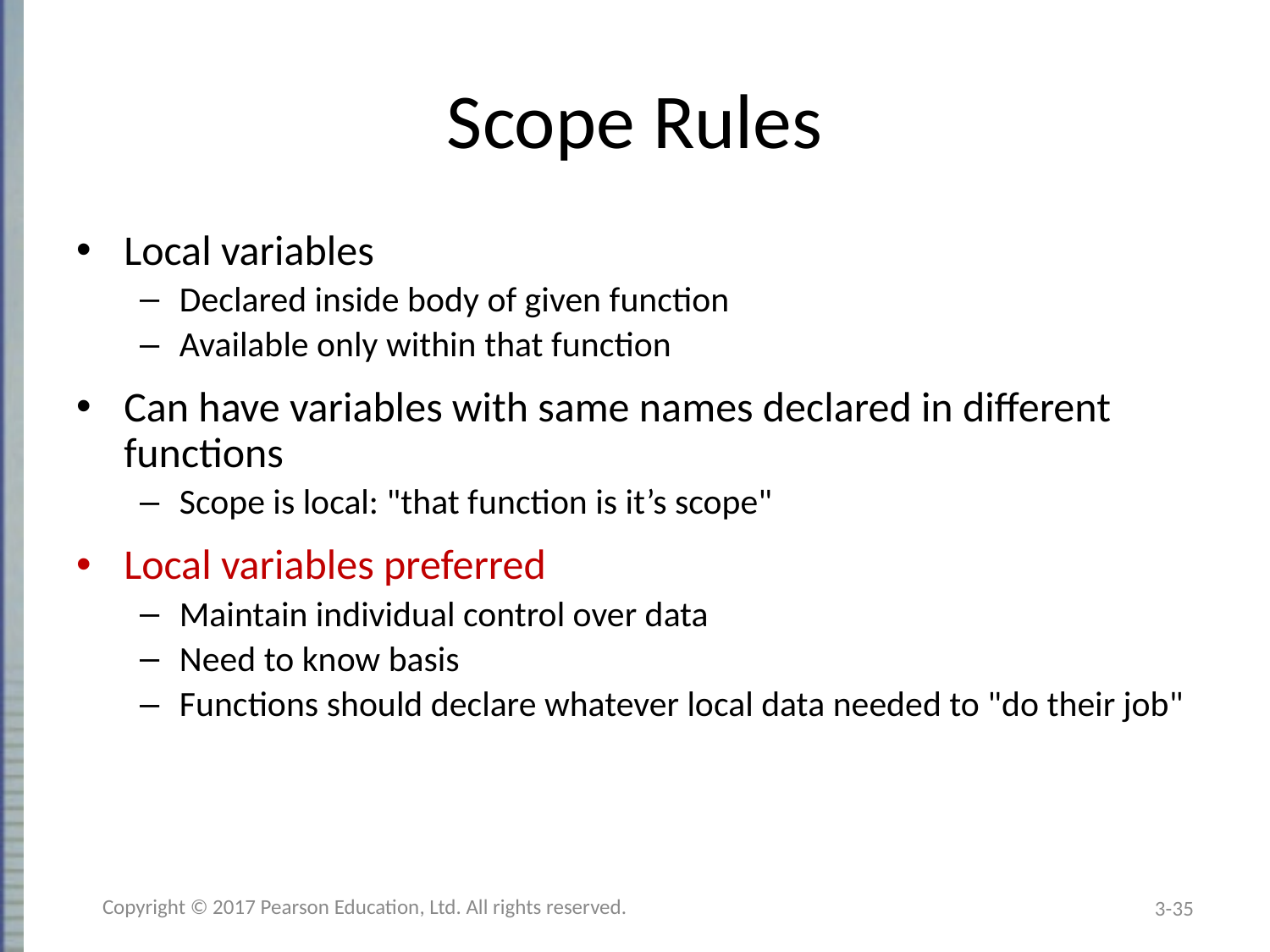

# Scope Rules
Local variables
Declared inside body of given function
Available only within that function
Can have variables with same names declared in different functions
Scope is local: "that function is it’s scope"
Local variables preferred
Maintain individual control over data
Need to know basis
Functions should declare whatever local data needed to "do their job"
Copyright © 2017 Pearson Education, Ltd. All rights reserved.
3-35